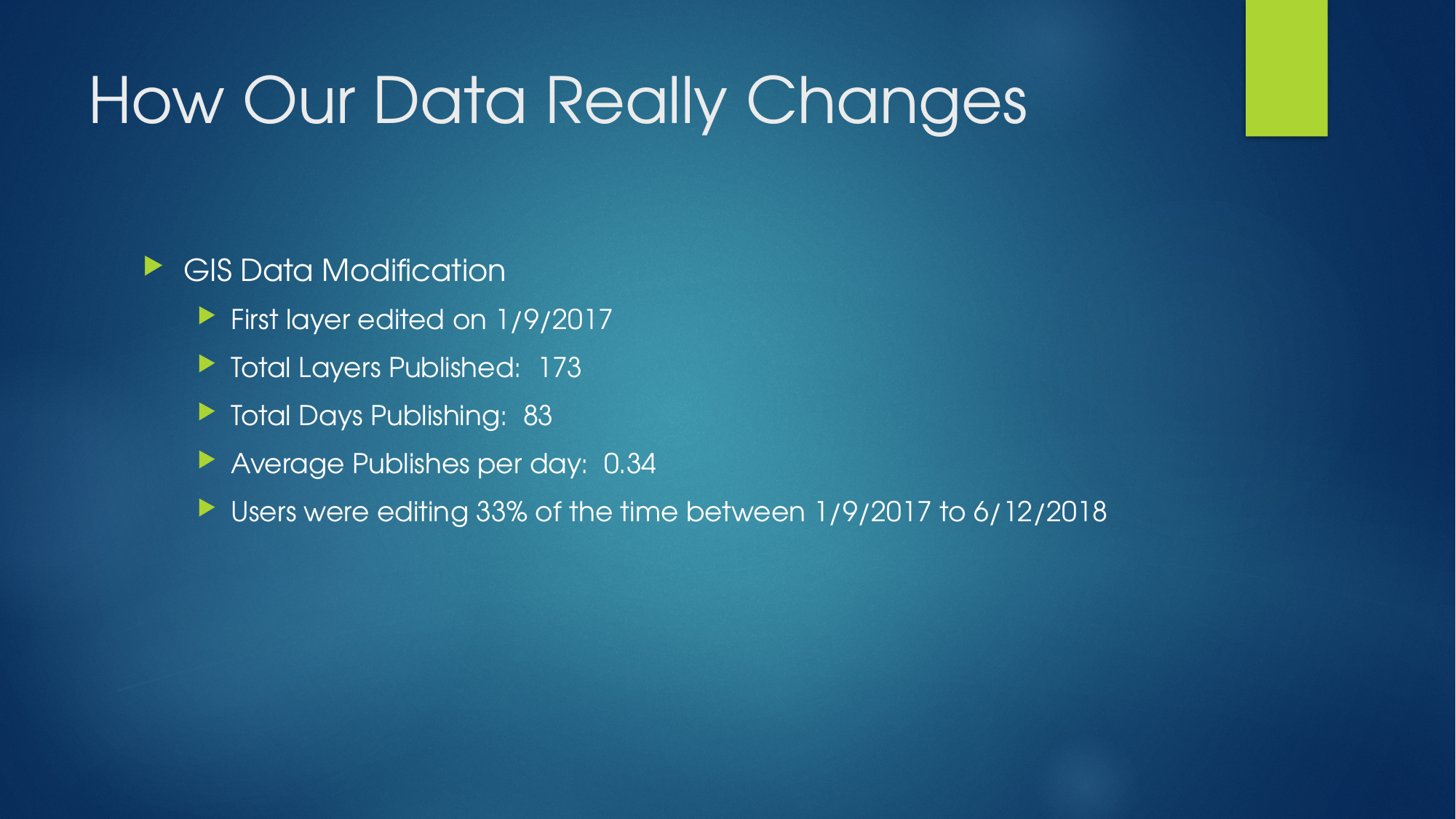

# How Our Data Really Changes
GIS Data Modification
First layer edited on 1/9/2017
Total Layers Published:  173
Total Days Publishing:  83
Average Publishes per day:  0.34
Users were editing 33% of the time between 1/9/2017 to 6/12/2018